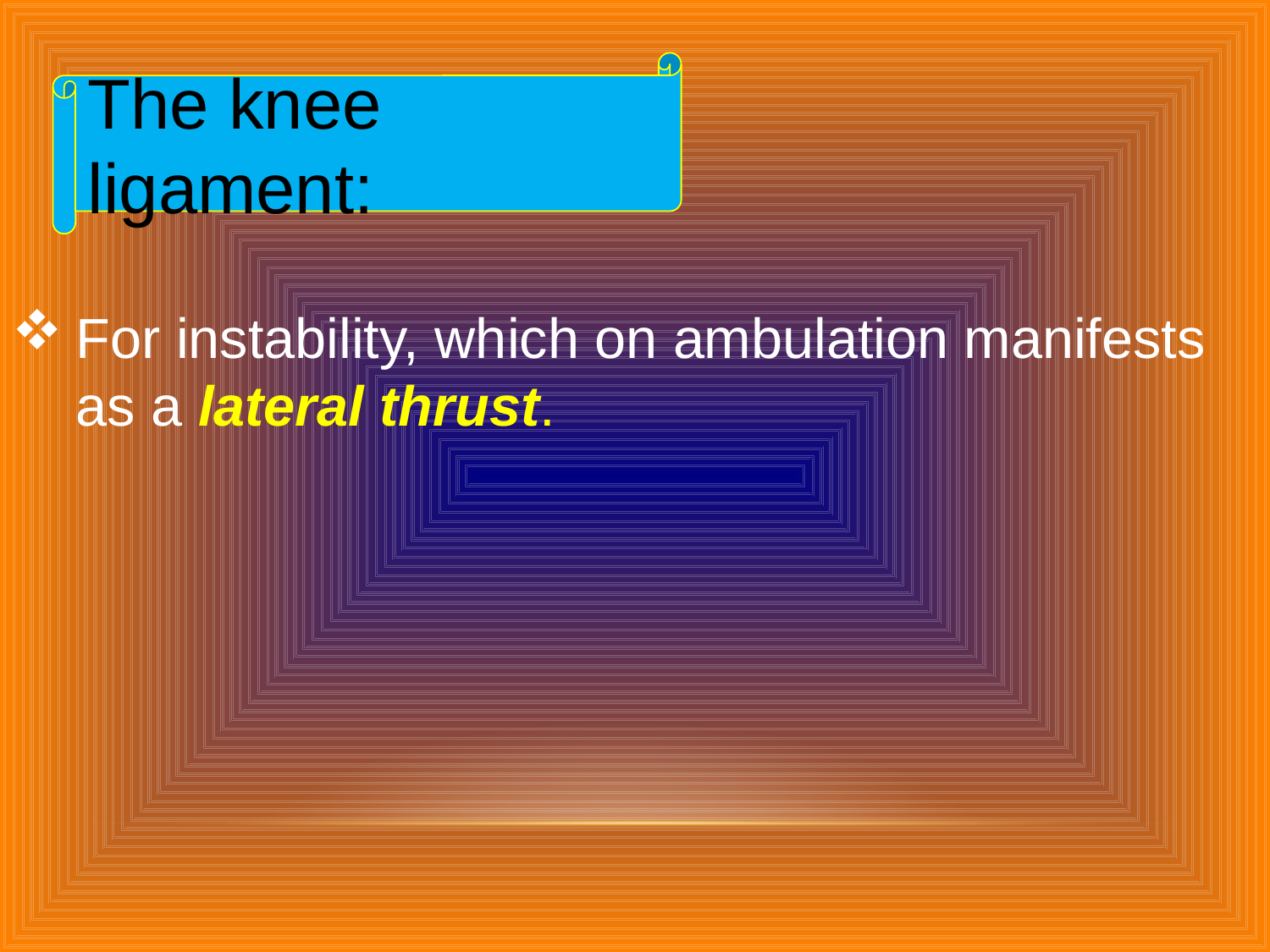

The knee ligament:
For instability, which on ambulation manifests as a lateral thrust.